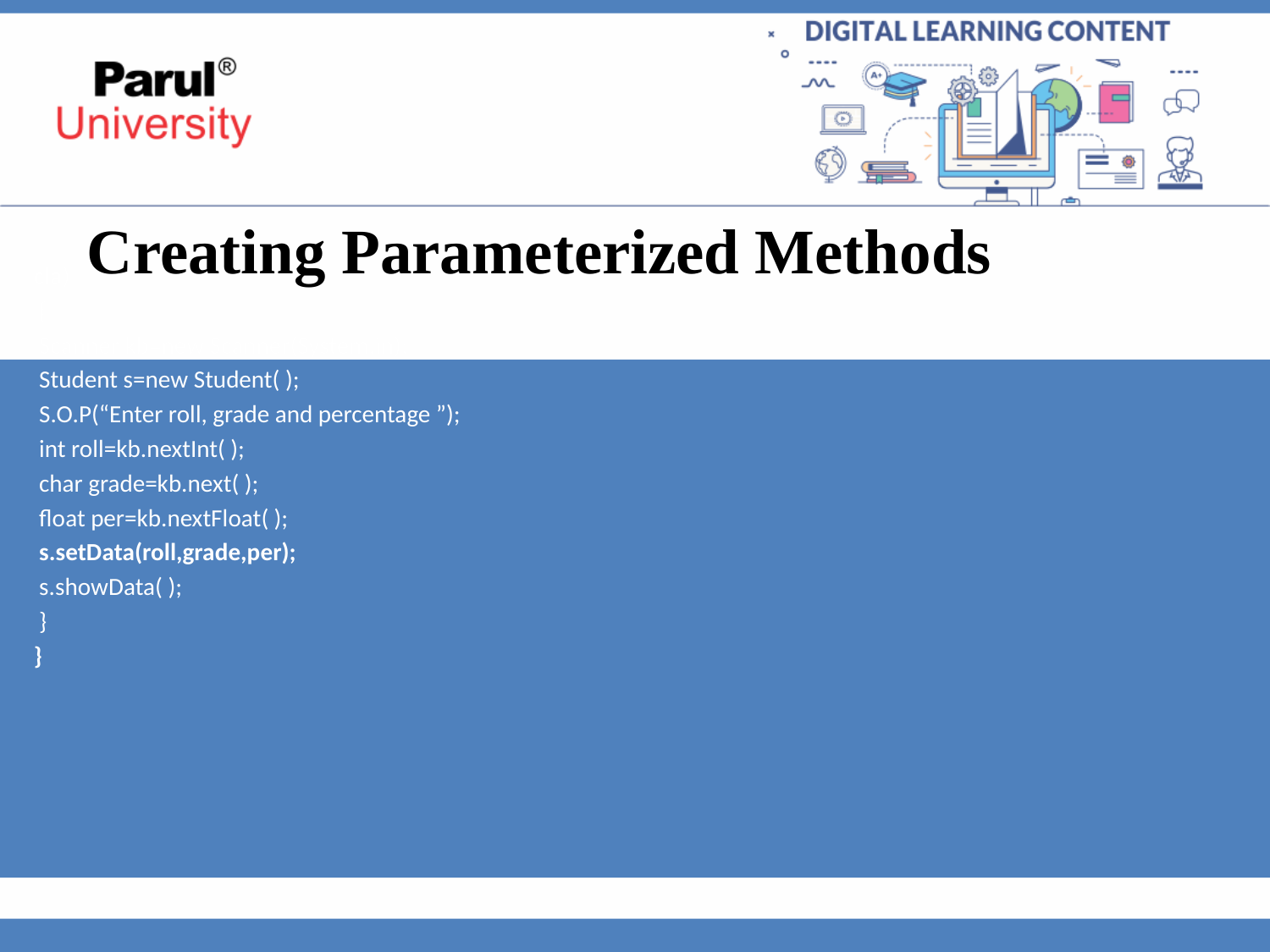

Creating Parameterized Methods
cla)
 {
 Scanner kb=new Scanner(System.in);
 Student s=new Student( );
 S.O.P(“Enter roll, grade and percentage ”);
 int roll=kb.nextInt( );
 char grade=kb.next( );
 float per=kb.nextFloat( );
 s.setData(roll,grade,per);
 s.showData( );
 }
}